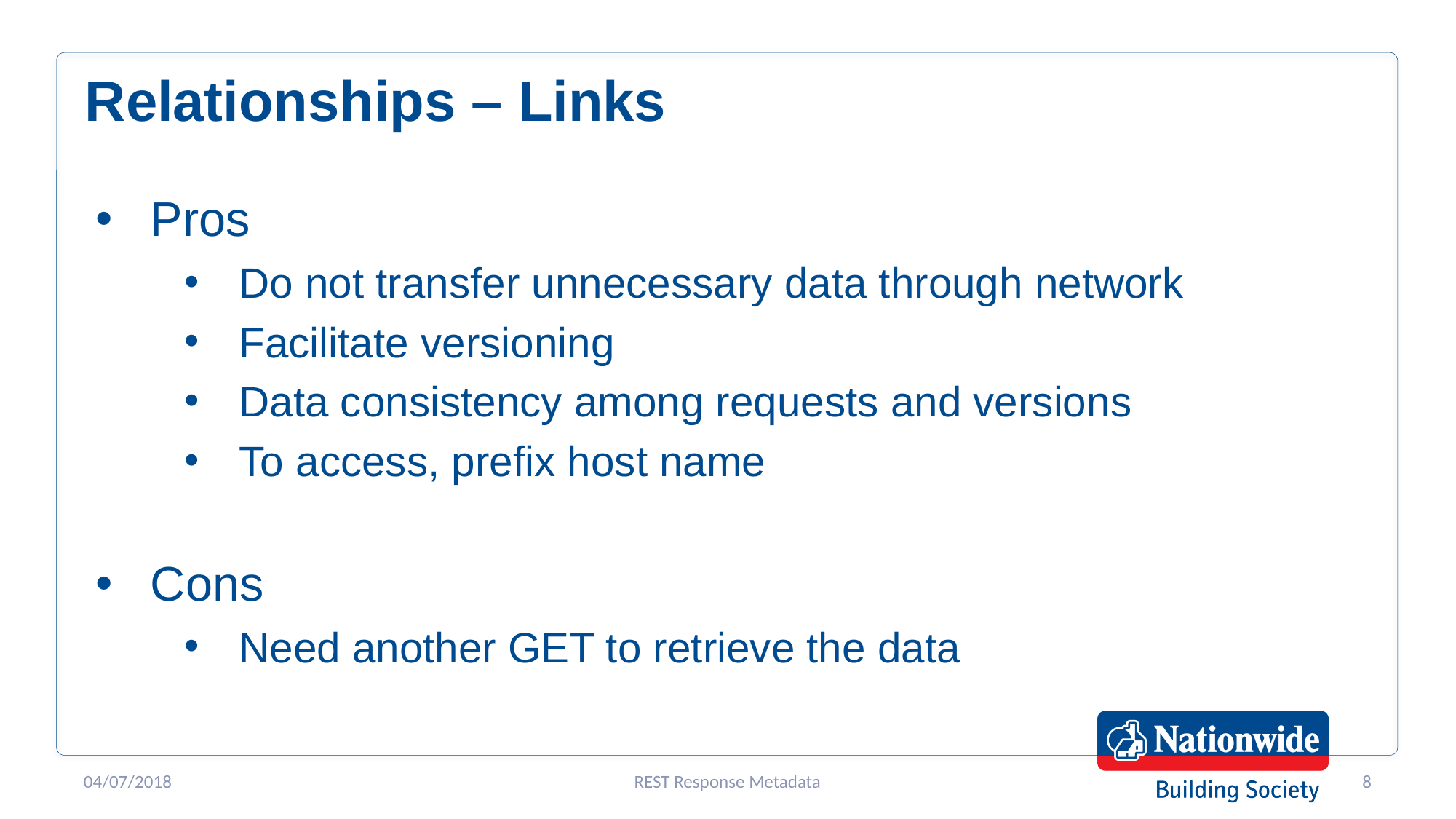

# Relationships – Links
Pros
Do not transfer unnecessary data through network
Facilitate versioning
Data consistency among requests and versions
To access, prefix host name

Cons
Need another GET to retrieve the data

04/07/2018
REST Response Metadata
8